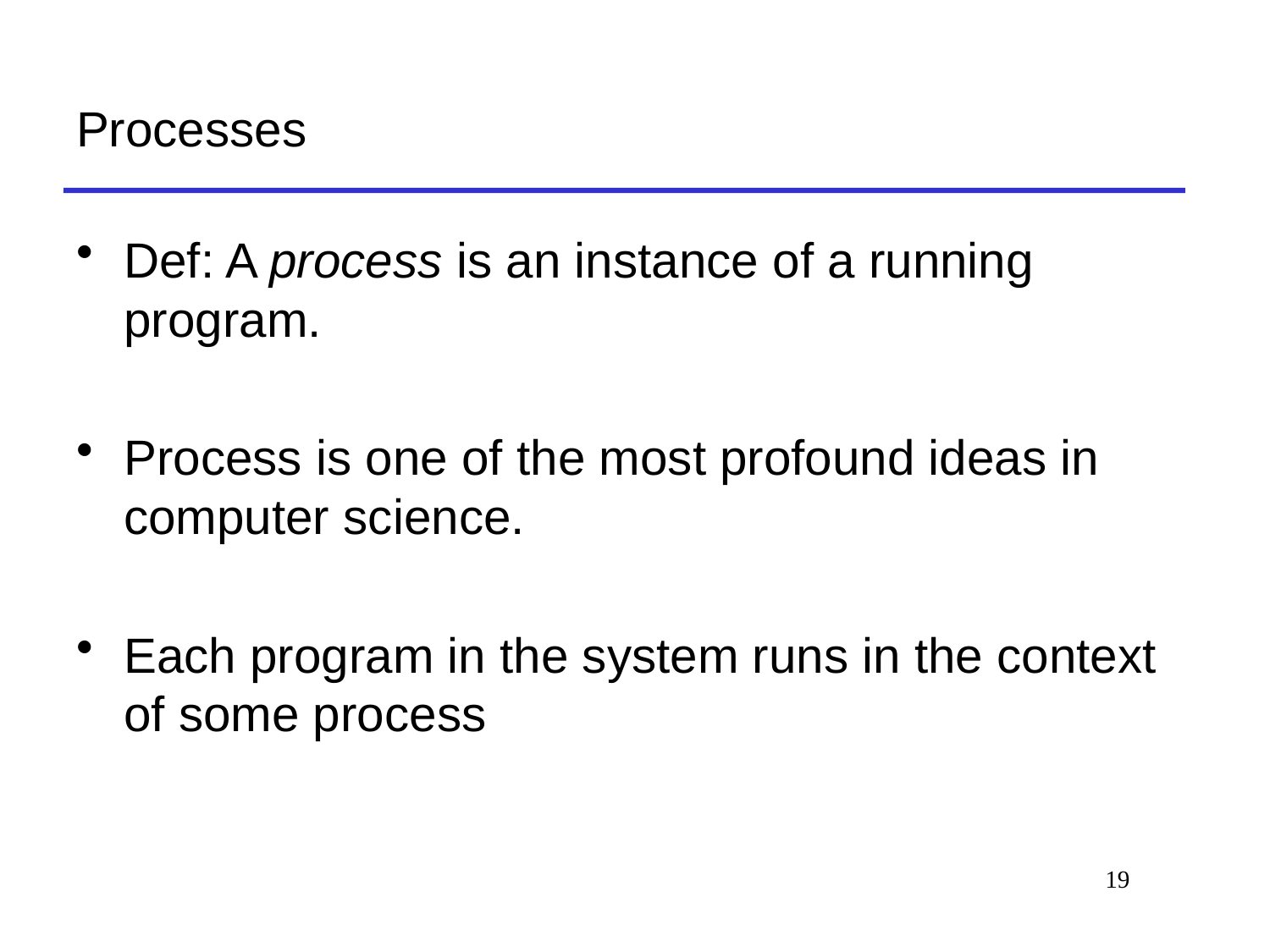

# Processes
Def: A process is an instance of a running program.

Process is one of the most profound ideas in computer science.

Each program in the system runs in the context of some process
19